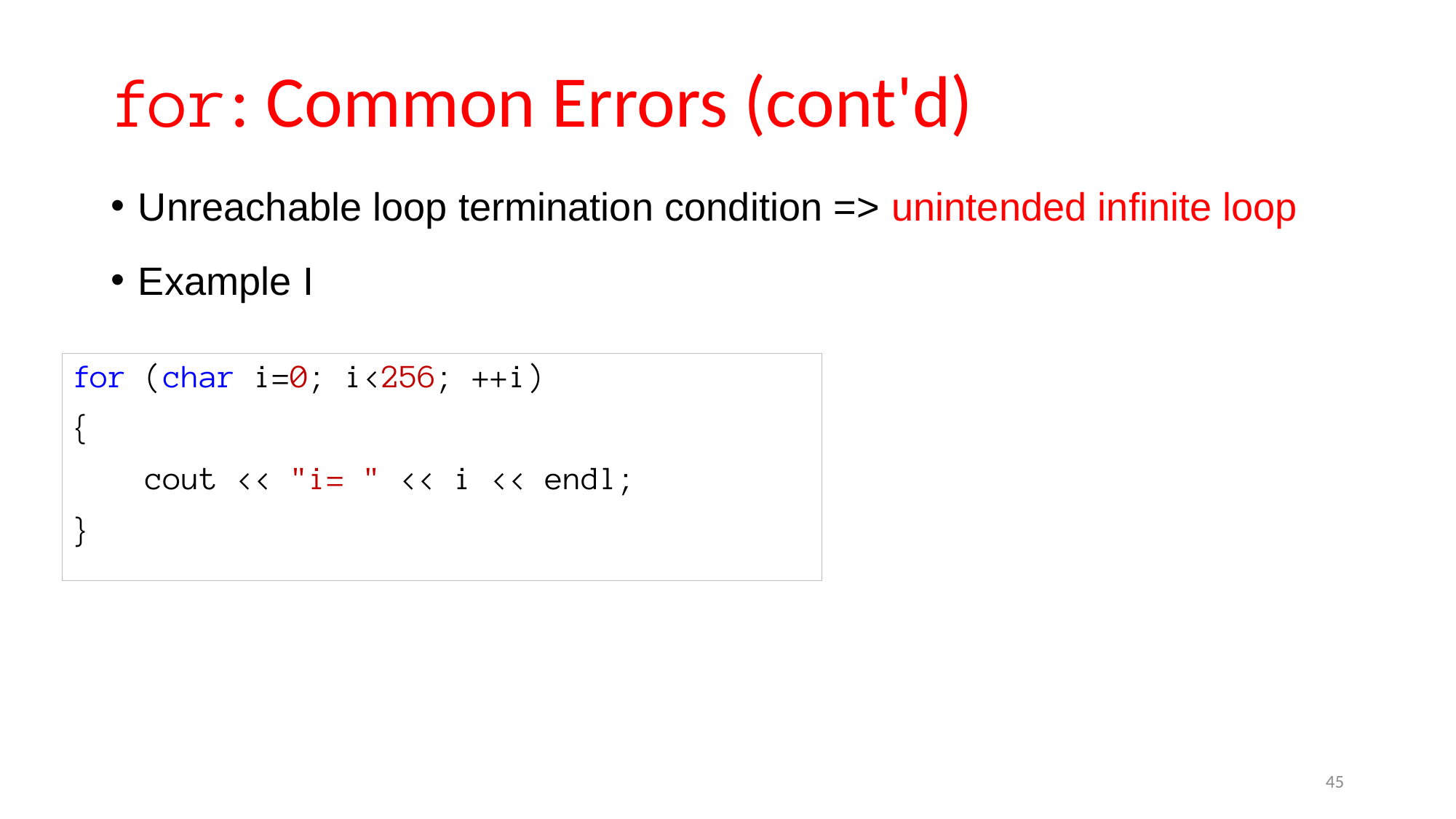

# for: Common Errors (cont'd)
Unreachable loop termination condition => unintended infinite loop
Example I
for (char i=0; i<256; ++i)
{
    cout << "i= " << i << endl;
}
45